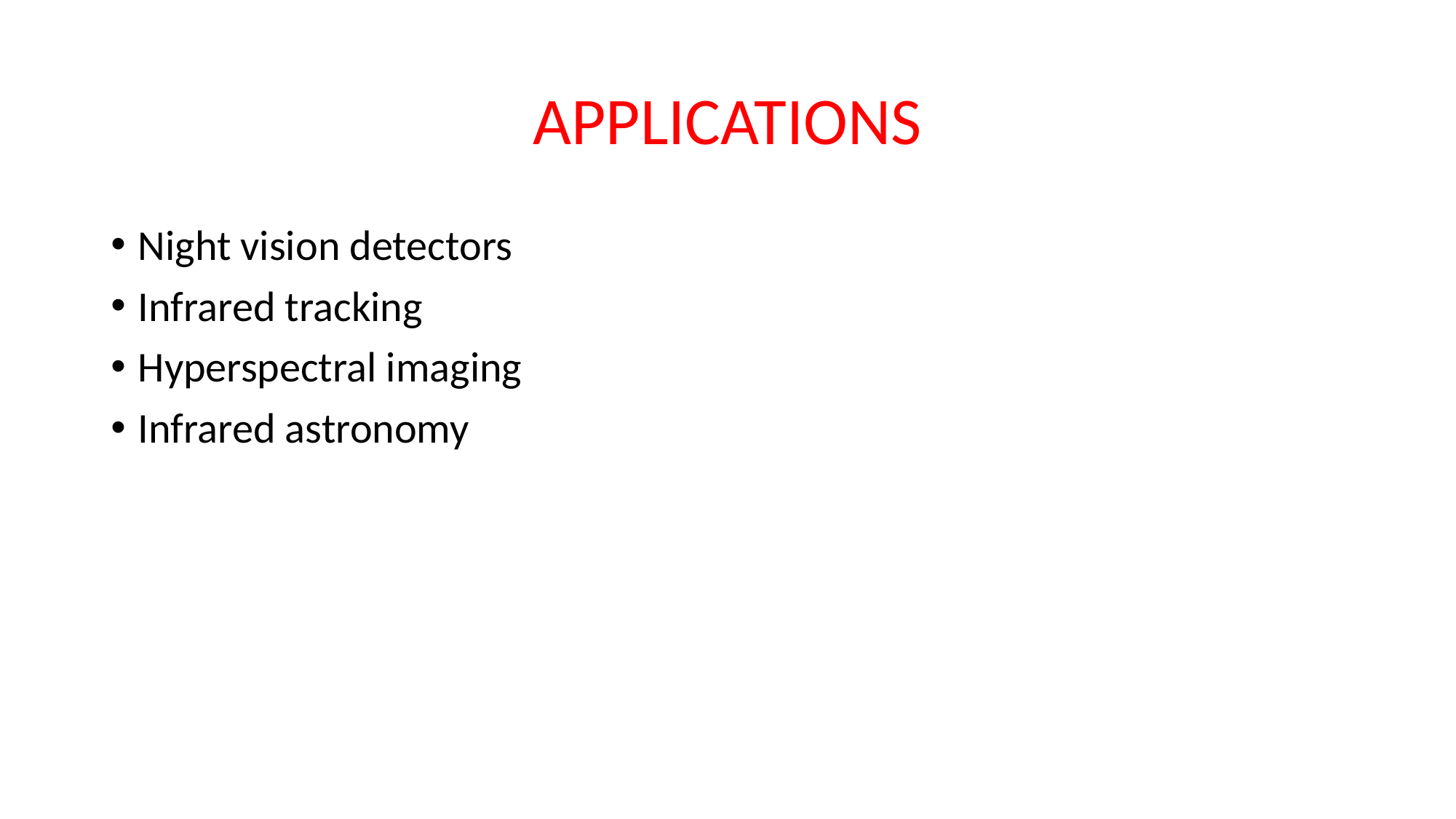

# APPLICATIONS
Night vision detectors
Infrared tracking
Hyperspectral imaging
Infrared astronomy